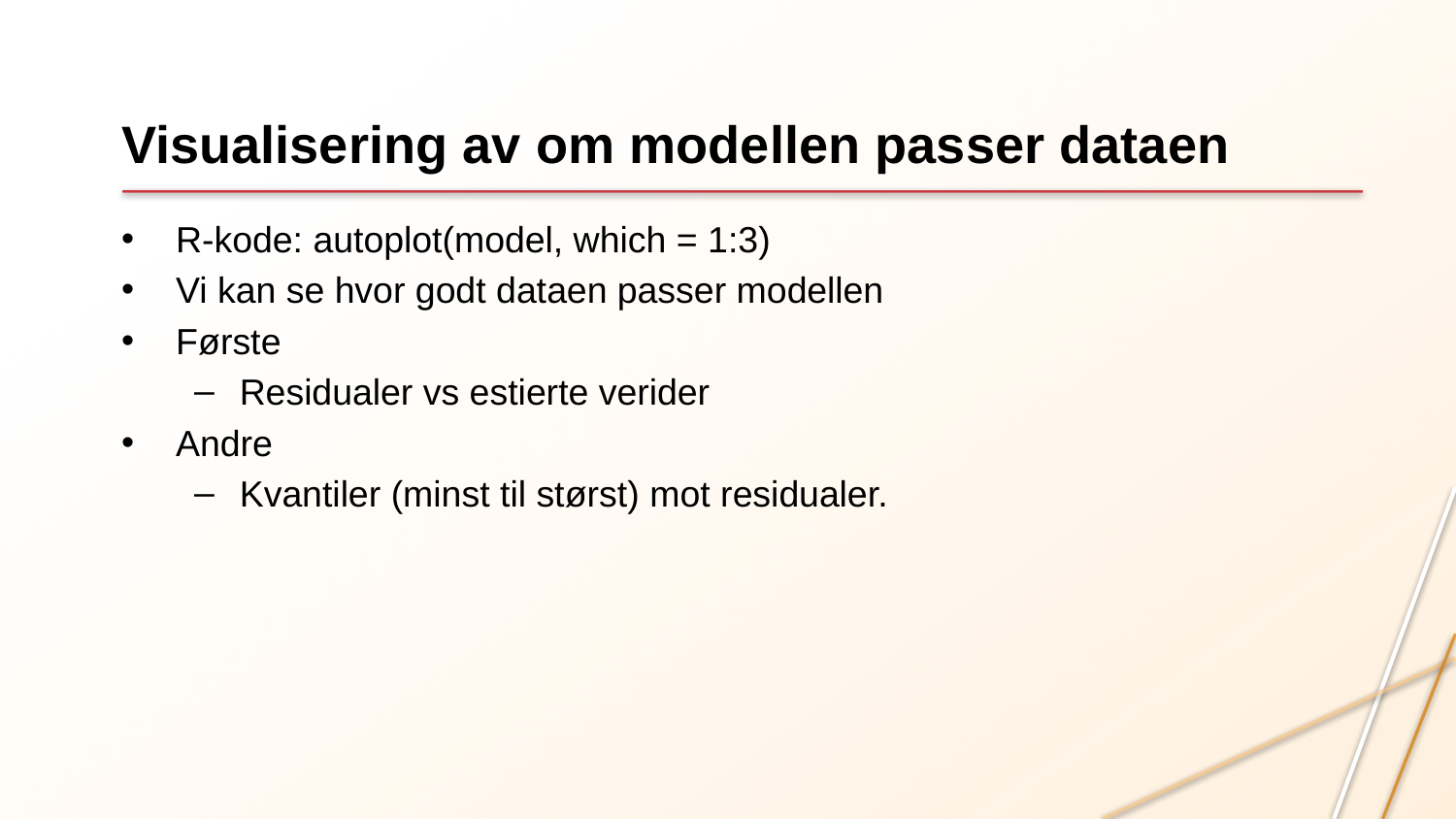

# Visualisering av om modellen passer dataen
R-kode: autoplot(model, which = 1:3)
Vi kan se hvor godt dataen passer modellen
Første
Residualer vs estierte verider
Andre
Kvantiler (minst til størst) mot residualer.